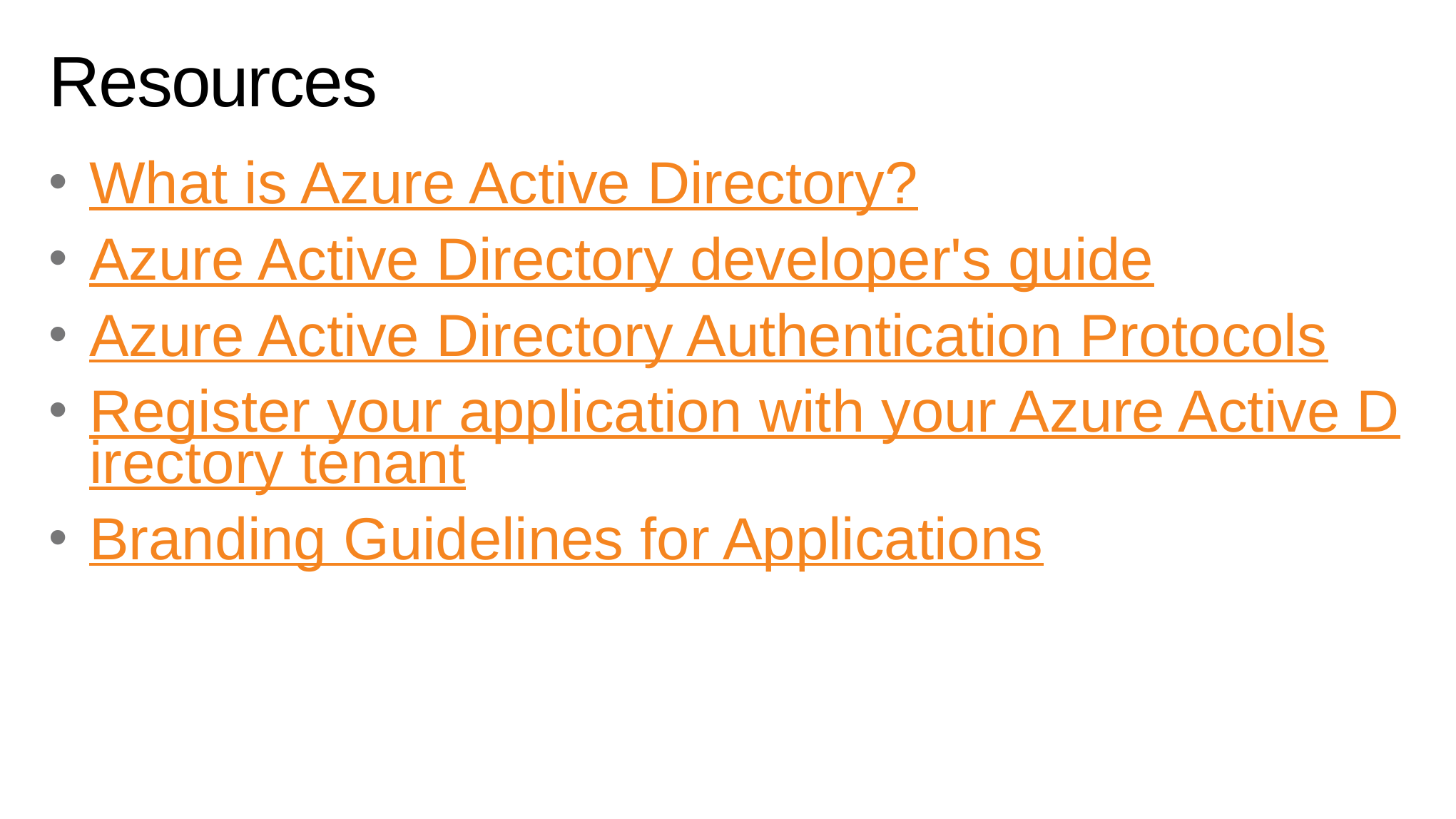

# Resources
What is Azure Active Directory?
Azure Active Directory developer's guide
Azure Active Directory Authentication Protocols
Register your application with your Azure Active Directory tenant
Branding Guidelines for Applications